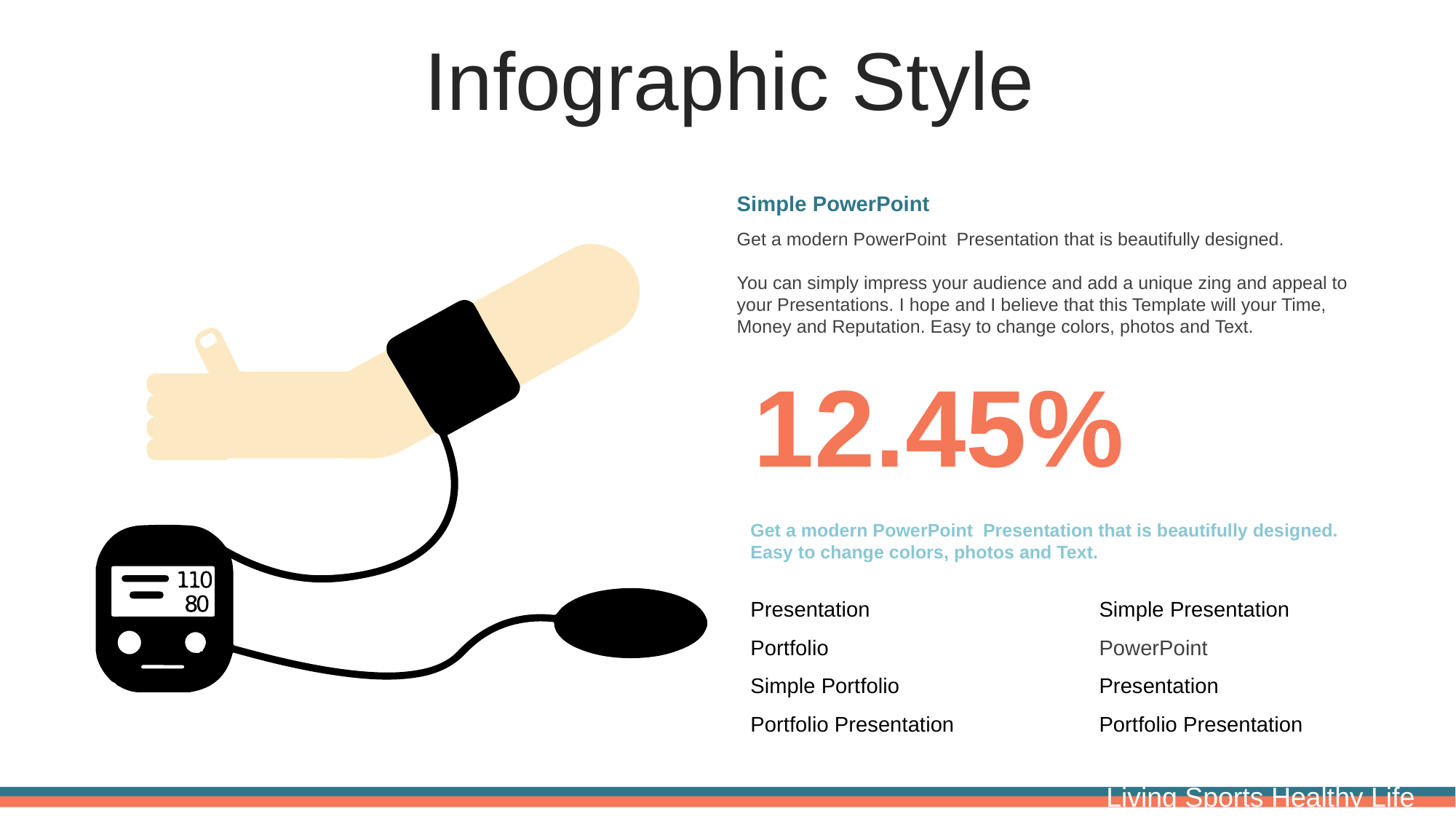

Infographic Style
Simple PowerPoint
Get a modern PowerPoint  Presentation that is beautifully designed.

You can simply impress your audience and add a unique zing and appeal to your Presentations. I hope and I believe that this Template will your Time, Money and Reputation. Easy to change colors, photos and Text.

12.45%
Get a modern PowerPoint  Presentation that is beautifully designed. Easy to change colors, photos and Text.
Presentation
Simple Presentation
Portfolio
PowerPoint
Simple Portfolio
Presentation
Portfolio Presentation
Portfolio Presentation